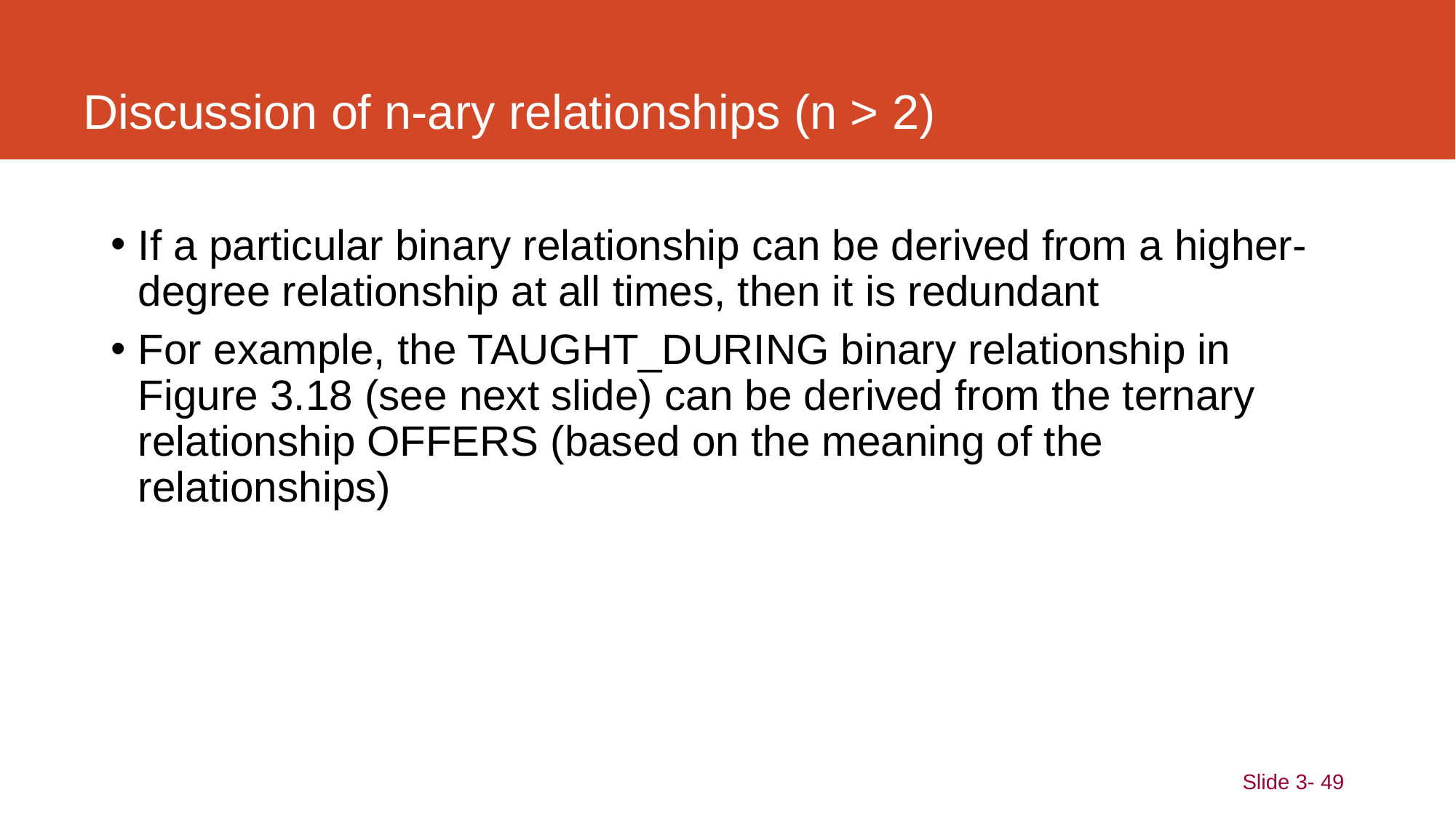

# Discussion of n-ary relationships (n > 2)
If a particular binary relationship can be derived from a higher-degree relationship at all times, then it is redundant
For example, the TAUGHT_DURING binary relationship in Figure 3.18 (see next slide) can be derived from the ternary relationship OFFERS (based on the meaning of the relationships)
Slide 3- 49